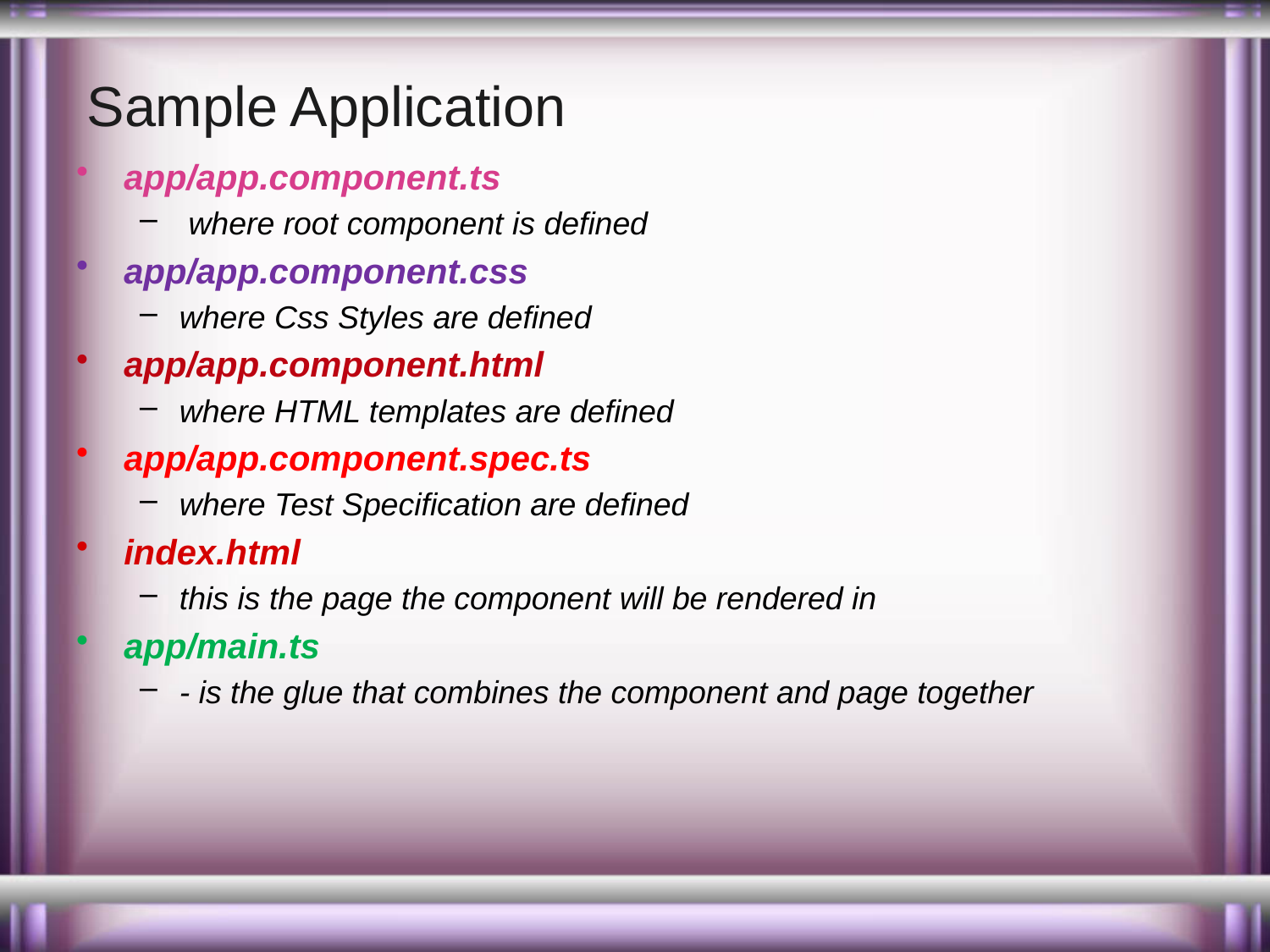

# Sample Application
app/app.component.ts
 where root component is defined
app/app.component.css
where Css Styles are defined
app/app.component.html
where HTML templates are defined
app/app.component.spec.ts
where Test Specification are defined
index.html
this is the page the component will be rendered in
app/main.ts
- is the glue that combines the component and page together